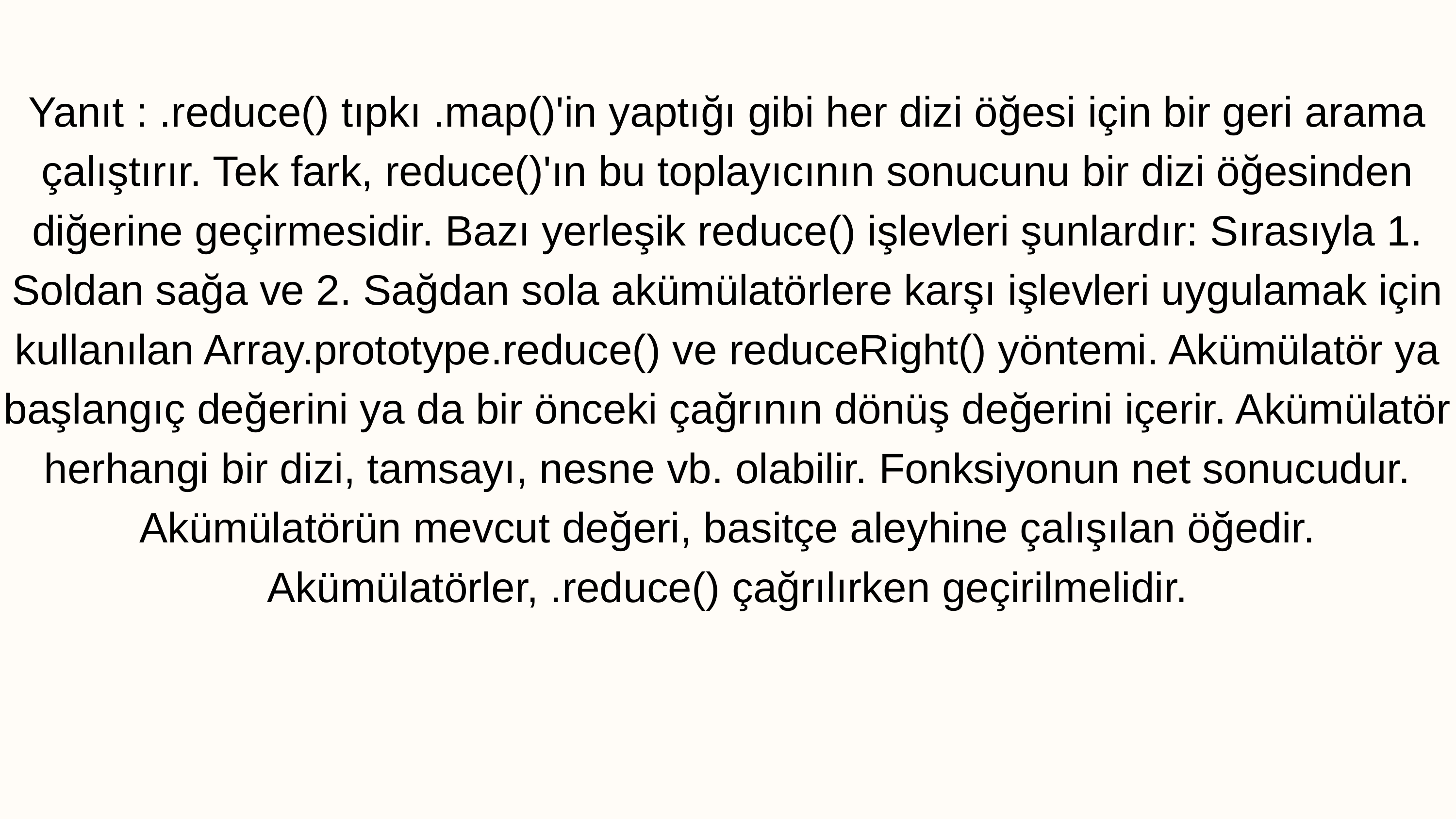

Yanıt : .reduce() tıpkı .map()'in yaptığı gibi her dizi öğesi için bir geri arama çalıştırır. Tek fark, reduce()'ın bu toplayıcının sonucunu bir dizi öğesinden diğerine geçirmesidir. Bazı yerleşik reduce() işlevleri şunlardır: Sırasıyla 1. Soldan sağa ve 2. Sağdan sola akümülatörlere karşı işlevleri uygulamak için kullanılan Array.prototype.reduce() ve reduceRight() yöntemi. Akümülatör ya başlangıç değerini ya da bir önceki çağrının dönüş değerini içerir. Akümülatör herhangi bir dizi, tamsayı, nesne vb. olabilir. Fonksiyonun net sonucudur. Akümülatörün mevcut değeri, basitçe aleyhine çalışılan öğedir. Akümülatörler, .reduce() çağrılırken geçirilmelidir.